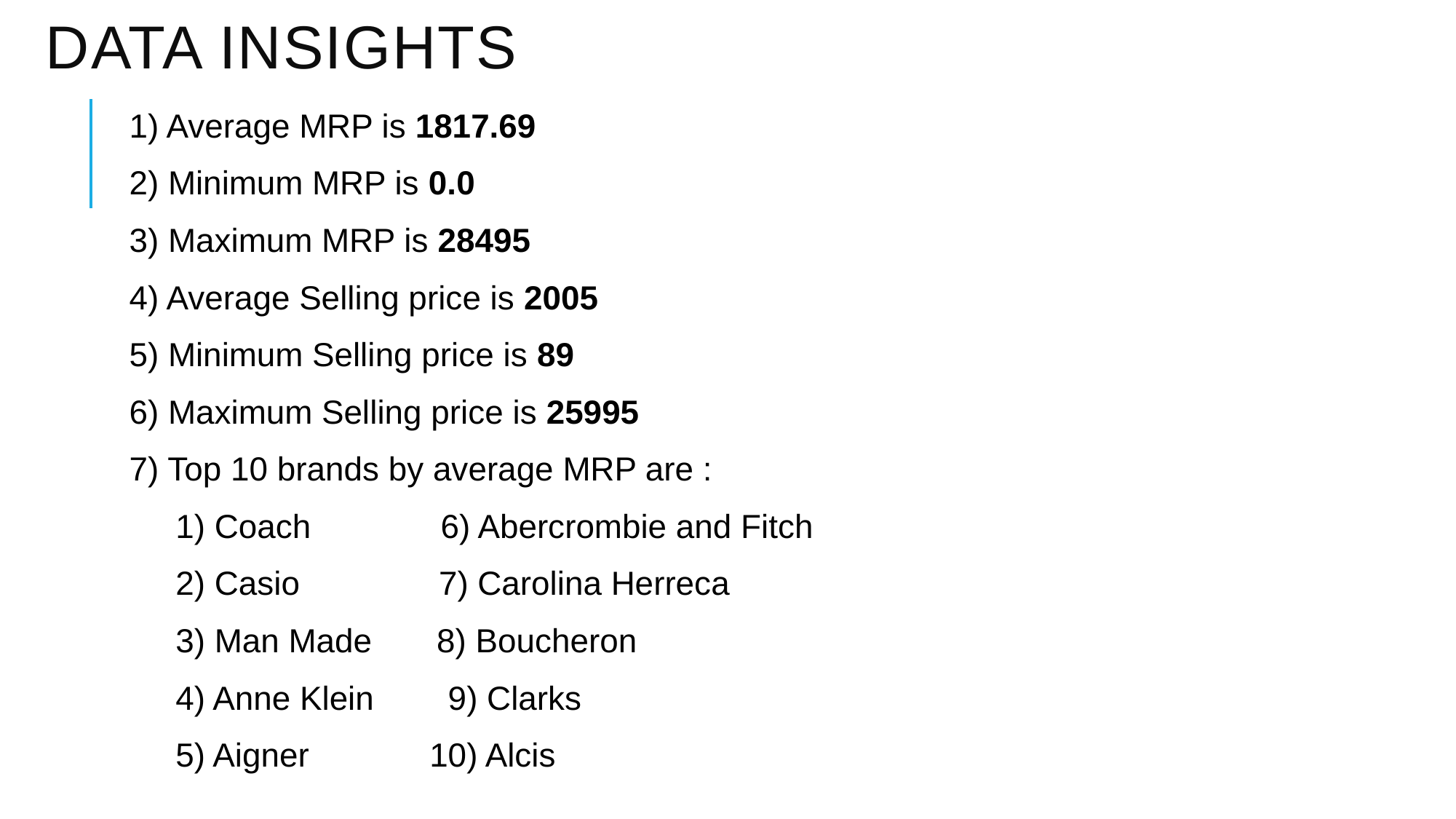

# Data insights
1) Average MRP is 1817.69
2) Minimum MRP is 0.0
3) Maximum MRP is 28495
4) Average Selling price is 2005
5) Minimum Selling price is 89
6) Maximum Selling price is 25995
7) Top 10 brands by average MRP are :
     1) Coach              6) Abercrombie and Fitch
     2) Casio               7) Carolina Herreca
     3) Man Made       8) Boucheron
     4) Anne Klein        9) Clarks
     5) Aigner             10) Alcis